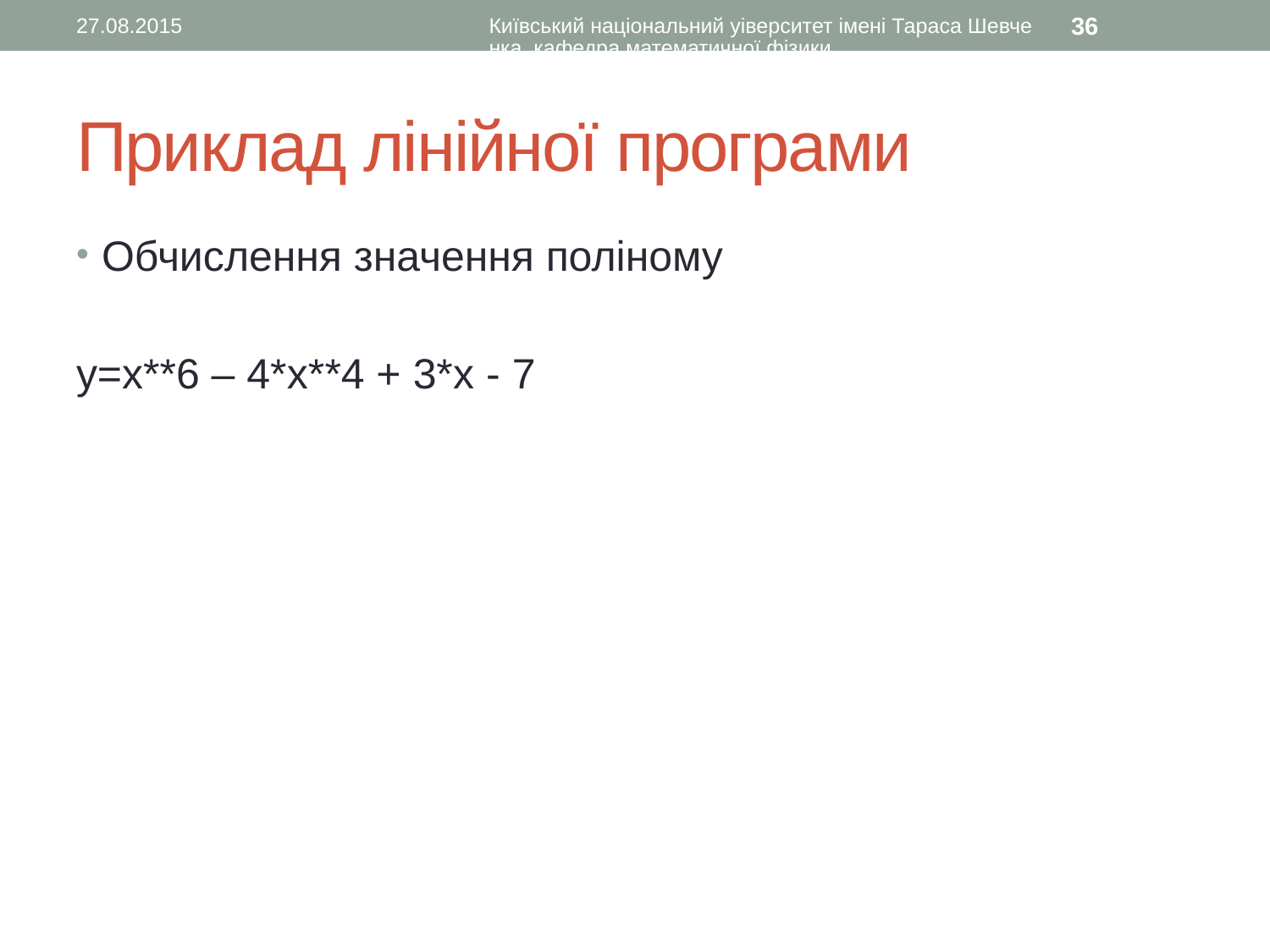

27.08.2015
Київський національний уіверситет імені Тараса Шевченка, кафедра математичної фізики
36
# Приклад лінійної програми
Обчислення значення поліному

y=x**6 – 4*x**4 + 3*x - 7